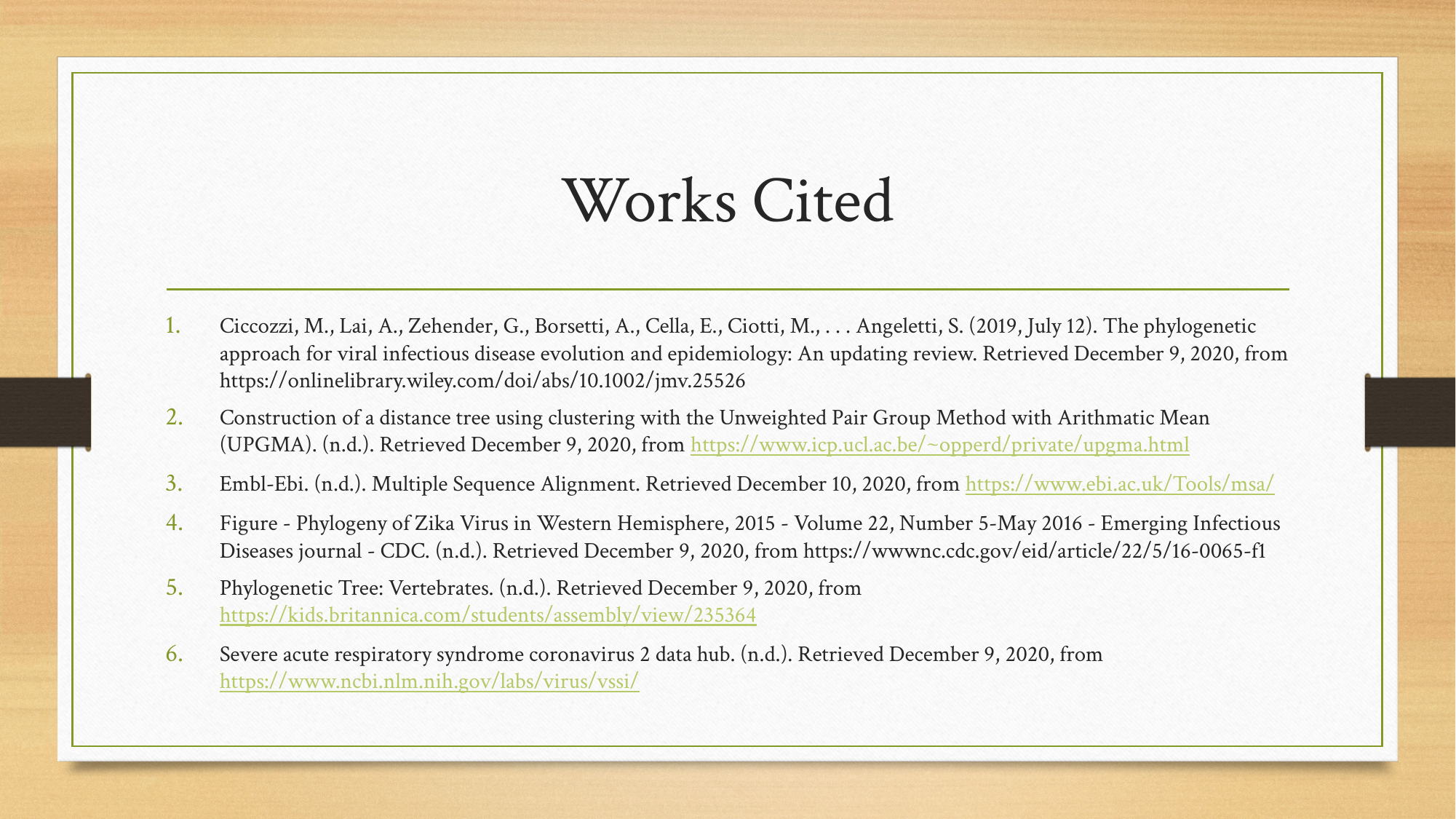

# Works Cited
Ciccozzi, M., Lai, A., Zehender, G., Borsetti, A., Cella, E., Ciotti, M., . . . Angeletti, S. (2019, July 12). The phylogenetic approach for viral infectious disease evolution and epidemiology: An updating review. Retrieved December 9, 2020, from https://onlinelibrary.wiley.com/doi/abs/10.1002/jmv.25526
Construction of a distance tree using clustering with the Unweighted Pair Group Method with Arithmatic Mean (UPGMA). (n.d.). Retrieved December 9, 2020, from https://www.icp.ucl.ac.be/~opperd/private/upgma.html
Embl-Ebi. (n.d.). Multiple Sequence Alignment. Retrieved December 10, 2020, from https://www.ebi.ac.uk/Tools/msa/
Figure - Phylogeny of Zika Virus in Western Hemisphere, 2015 - Volume 22, Number 5-May 2016 - Emerging Infectious Diseases journal - CDC. (n.d.). Retrieved December 9, 2020, from https://wwwnc.cdc.gov/eid/article/22/5/16-0065-f1
Phylogenetic Tree: Vertebrates. (n.d.). Retrieved December 9, 2020, from https://kids.britannica.com/students/assembly/view/235364
Severe acute respiratory syndrome coronavirus 2 data hub. (n.d.). Retrieved December 9, 2020, from https://www.ncbi.nlm.nih.gov/labs/virus/vssi/